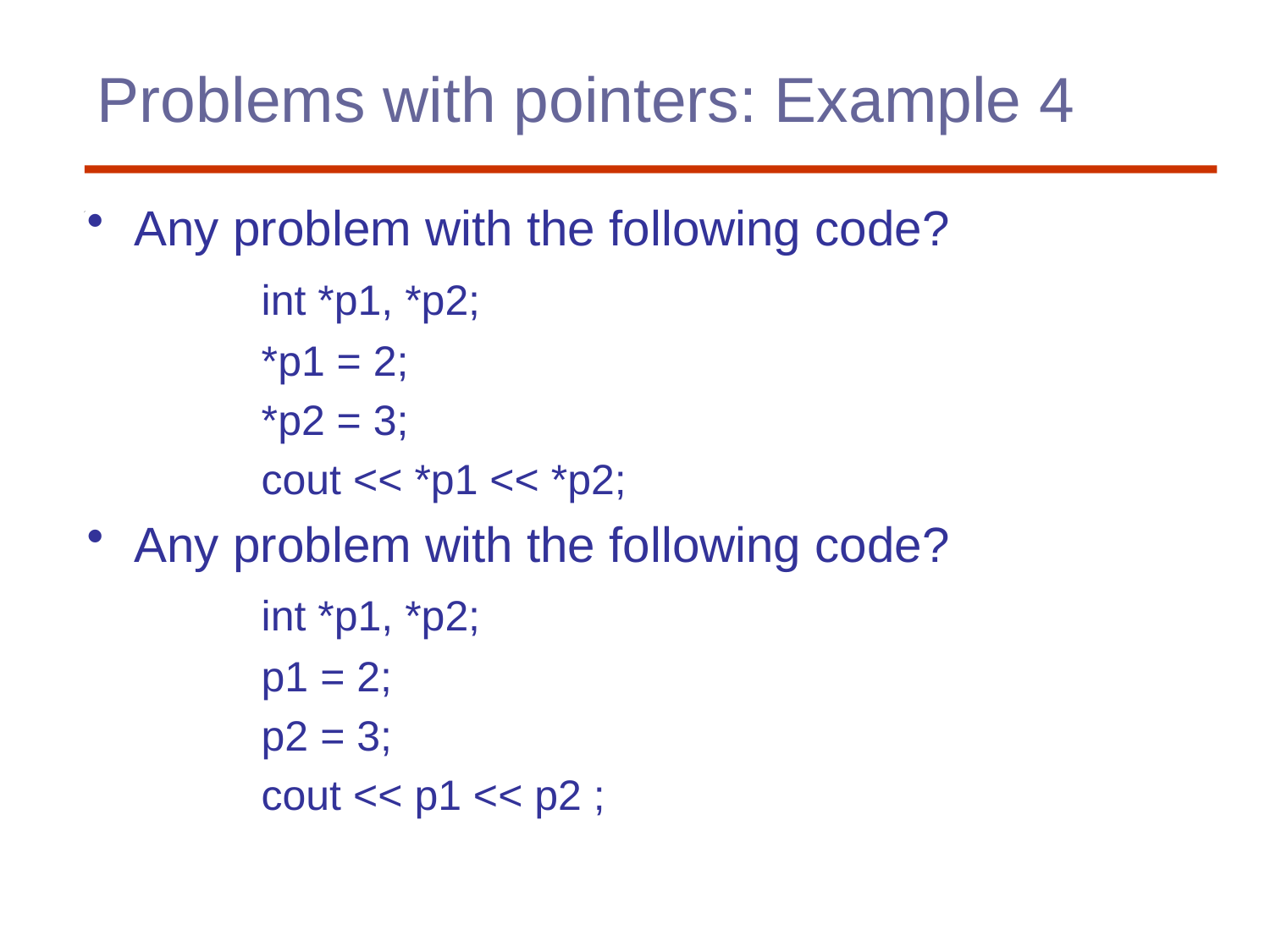

# Problems with pointers: Example 4
Any problem with the following code?
		int *p1, *p2;
		*p1 = 2;
		*p2 = 3;
		cout << *p1 << *p2;
Any problem with the following code?
		int *p1, *p2;
		p1 = 2;
		p2 = 3;
		cout << p1 << p2 ;